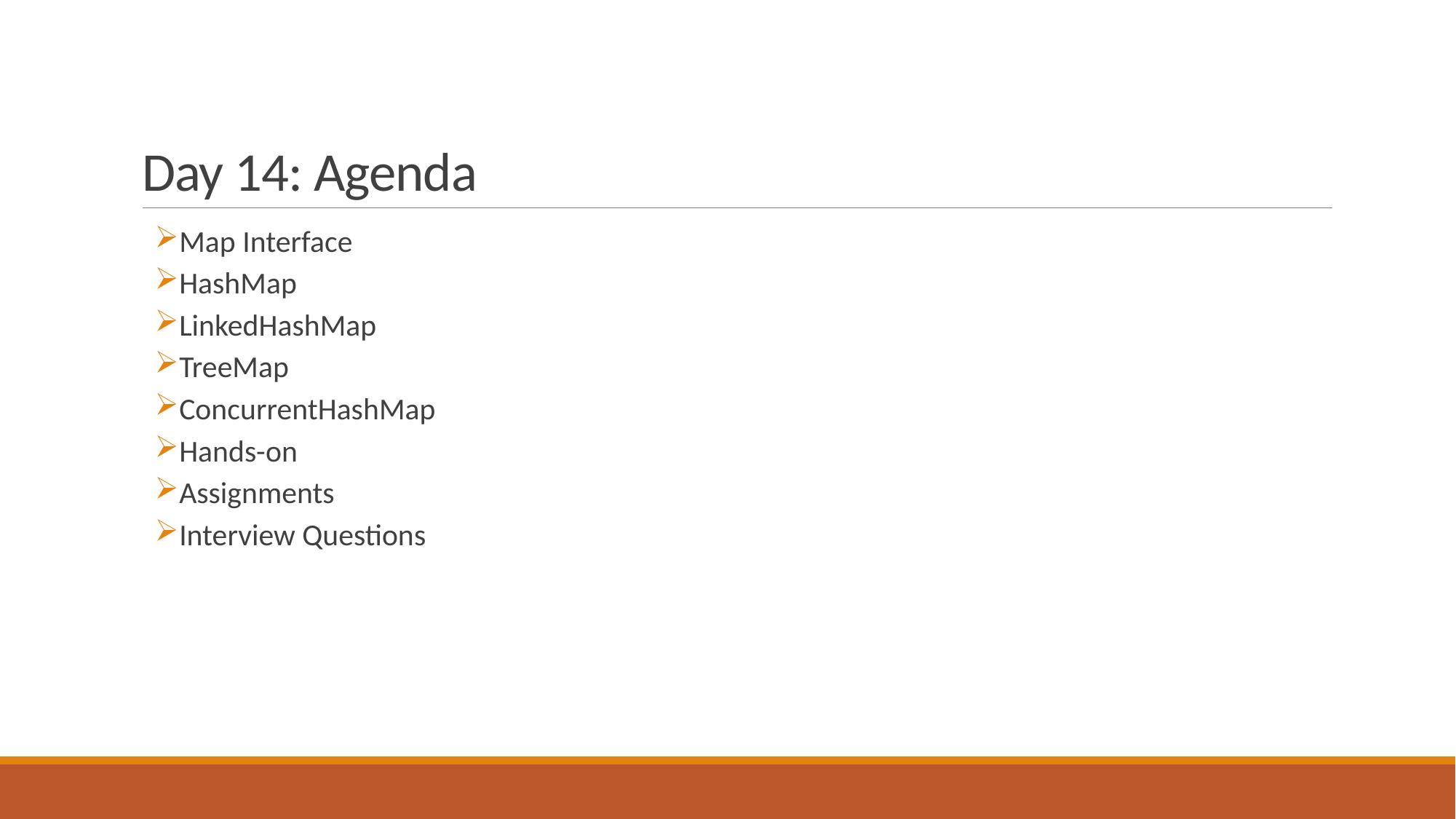

# Day 14: Agenda
Map Interface
HashMap
LinkedHashMap
TreeMap
ConcurrentHashMap
Hands-on
Assignments
Interview Questions